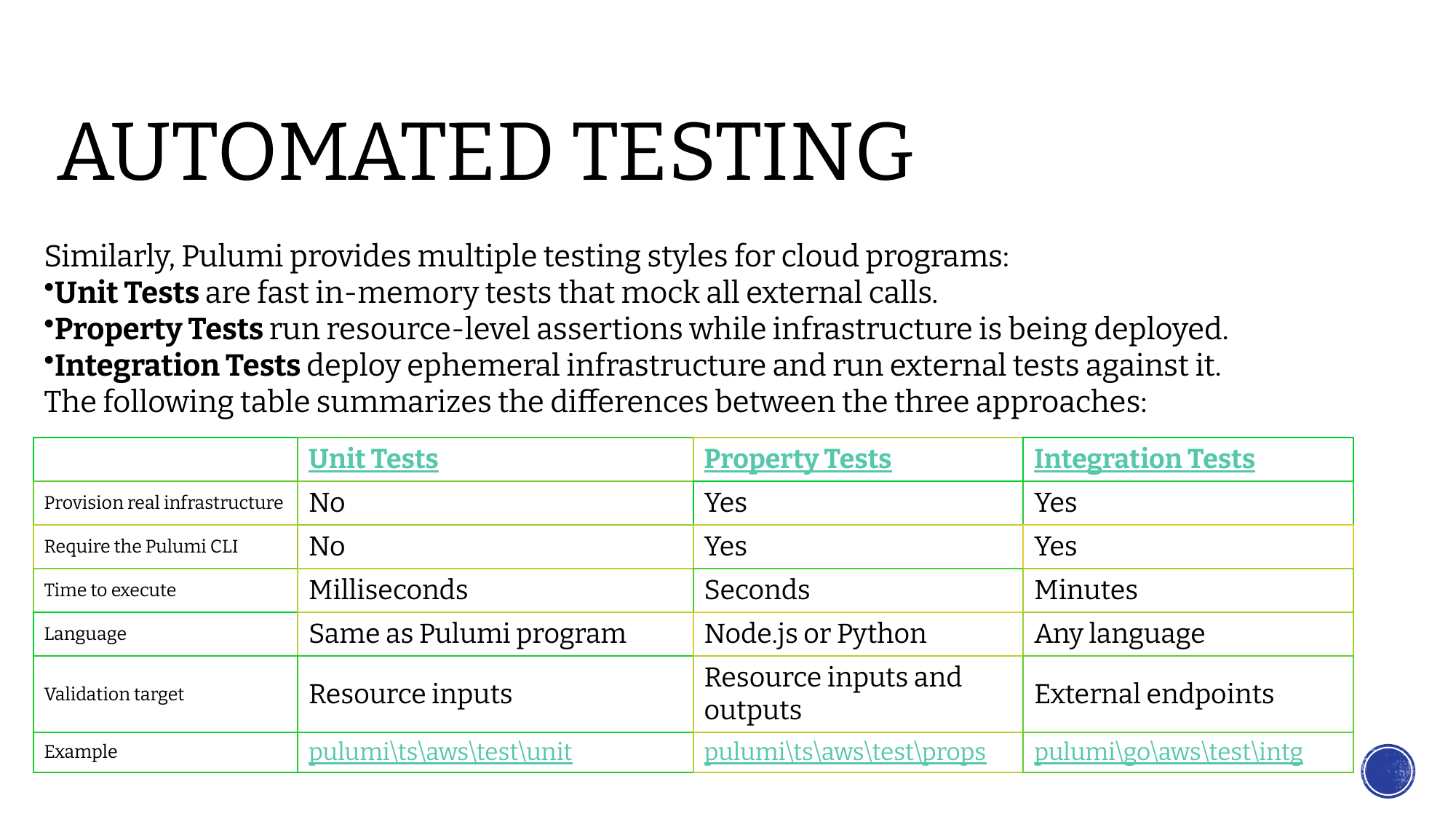

# Automated testing
Similarly, Pulumi provides multiple testing styles for cloud programs:
Unit Tests are fast in-memory tests that mock all external calls.
Property Tests run resource-level assertions while infrastructure is being deployed.
Integration Tests deploy ephemeral infrastructure and run external tests against it.
The following table summarizes the differences between the three approaches:
|  | Unit Tests | Property Tests | Integration Tests |
| --- | --- | --- | --- |
| Provision real infrastructure | No | Yes | Yes |
| Require the Pulumi CLI | No | Yes | Yes |
| Time to execute | Milliseconds | Seconds | Minutes |
| Language | Same as Pulumi program | Node.js or Python | Any language |
| Validation target | Resource inputs | Resource inputs and outputs | External endpoints |
| Example | pulumi\ts\aws\test\unit | pulumi\ts\aws\test\props | pulumi\go\aws\test\intg |